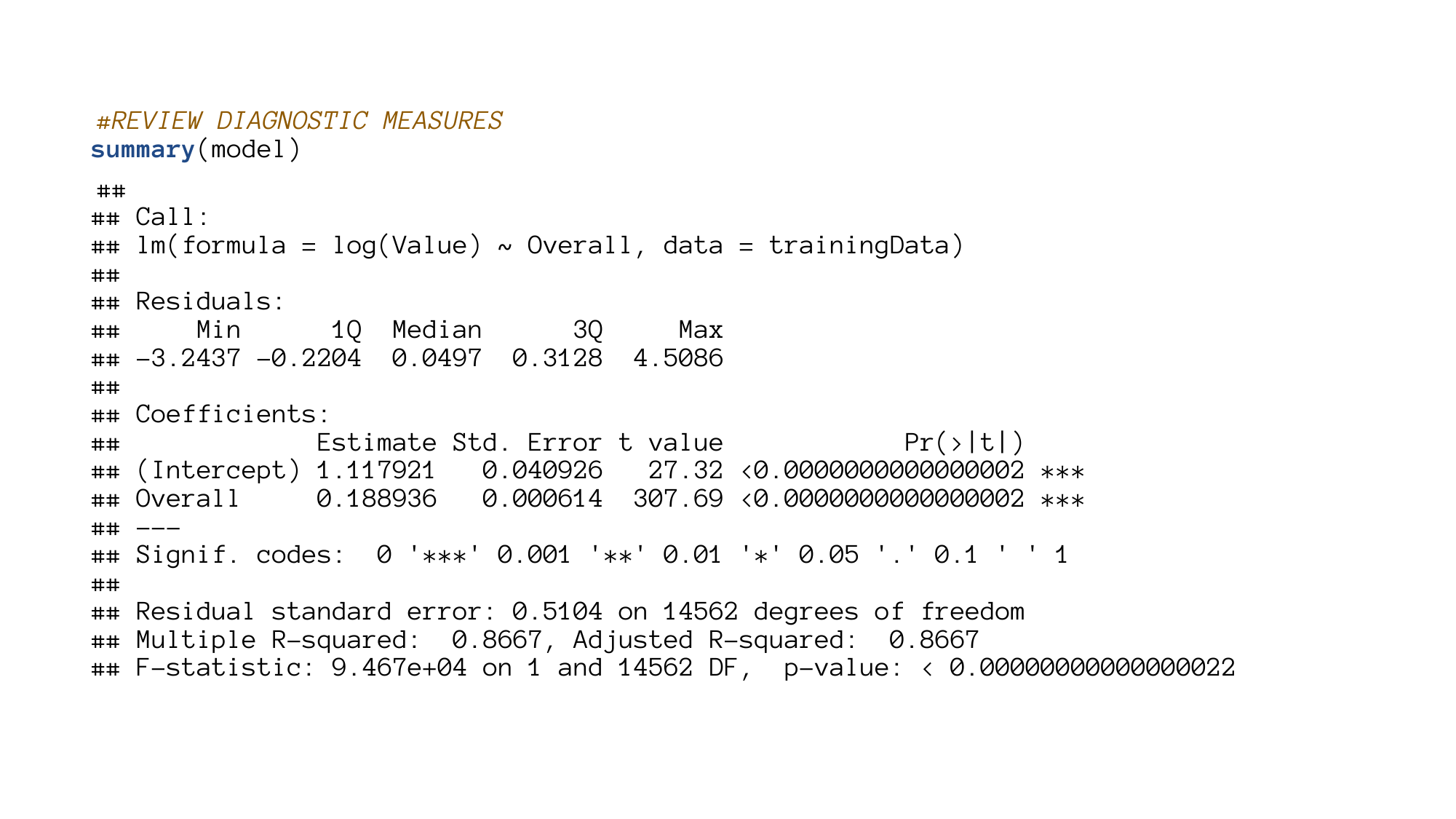

#REVIEW DIAGNOSTIC MEASURES
summary(model)
## ## Call: ## lm(formula = log(Value) ~ Overall, data = trainingData) ## ## Residuals: ##     Min      1Q  Median      3Q     Max ## -3.2437 -0.2204  0.0497  0.3128  4.5086 ## ## Coefficients: ##             Estimate Std. Error t value            Pr(>|t|) ## (Intercept) 1.117921   0.040926   27.32 <0.0000000000000002 *** ## Overall     0.188936   0.000614  307.69 <0.0000000000000002 *** ## --- ## Signif. codes:  0 '***' 0.001 '**' 0.01 '*' 0.05 '.' 0.1 ' ' 1 ## ## Residual standard error: 0.5104 on 14562 degrees of freedom ## Multiple R-squared:  0.8667, Adjusted R-squared:  0.8667 ## F-statistic: 9.467e+04 on 1 and 14562 DF,  p-value: < 0.00000000000000022